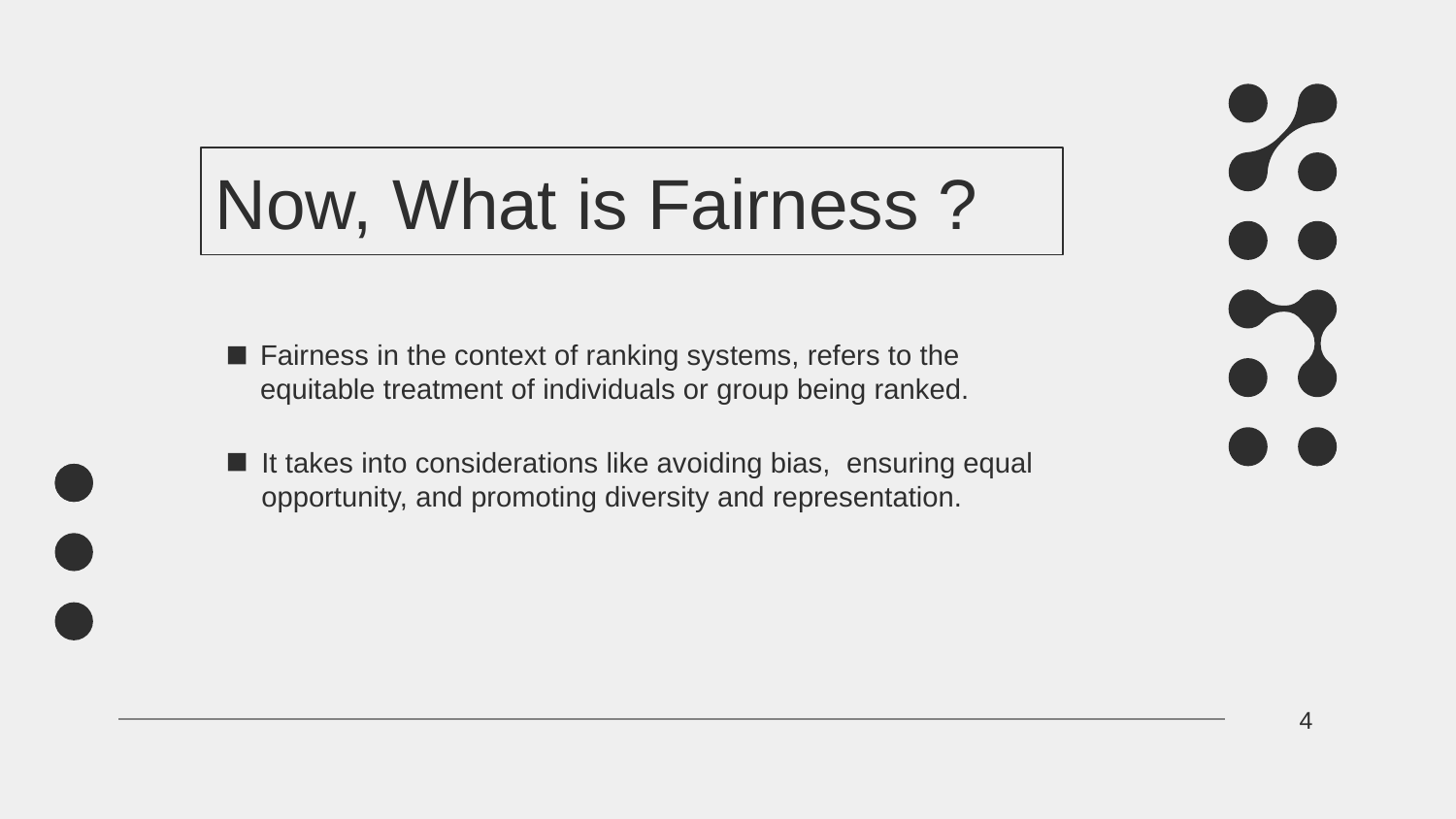

# Now, What is Fairness ?
Fairness in the context of ranking systems, refers to the equitable treatment of individuals or group being ranked.

It takes into considerations like avoiding bias,  ensuring equal opportunity, and promoting diversity and representation.

4